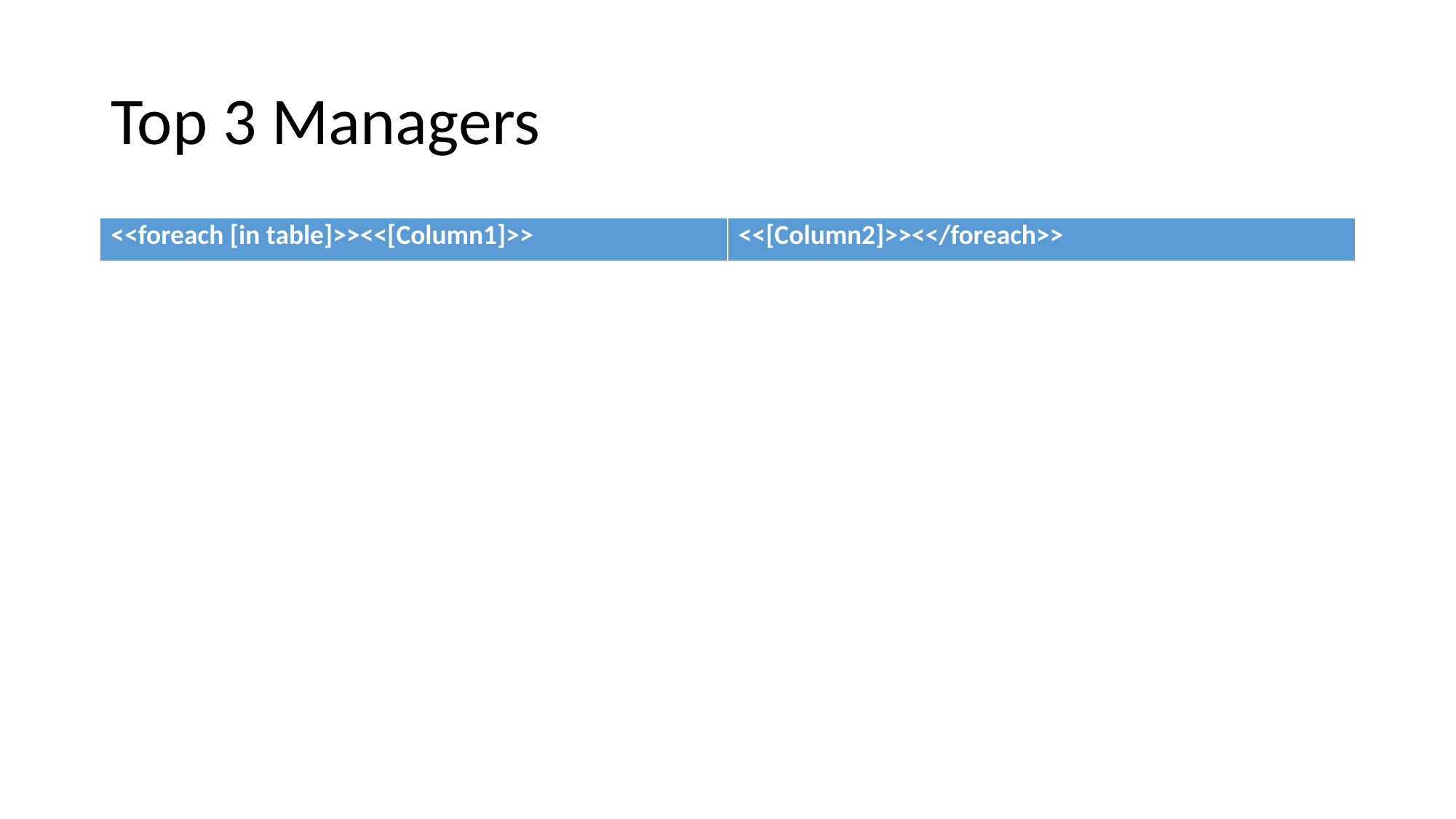

# Top 3 Managers
| <<foreach [in table]>><<[Column1]>> | <<[Column2]>><</foreach>> |
| --- | --- |